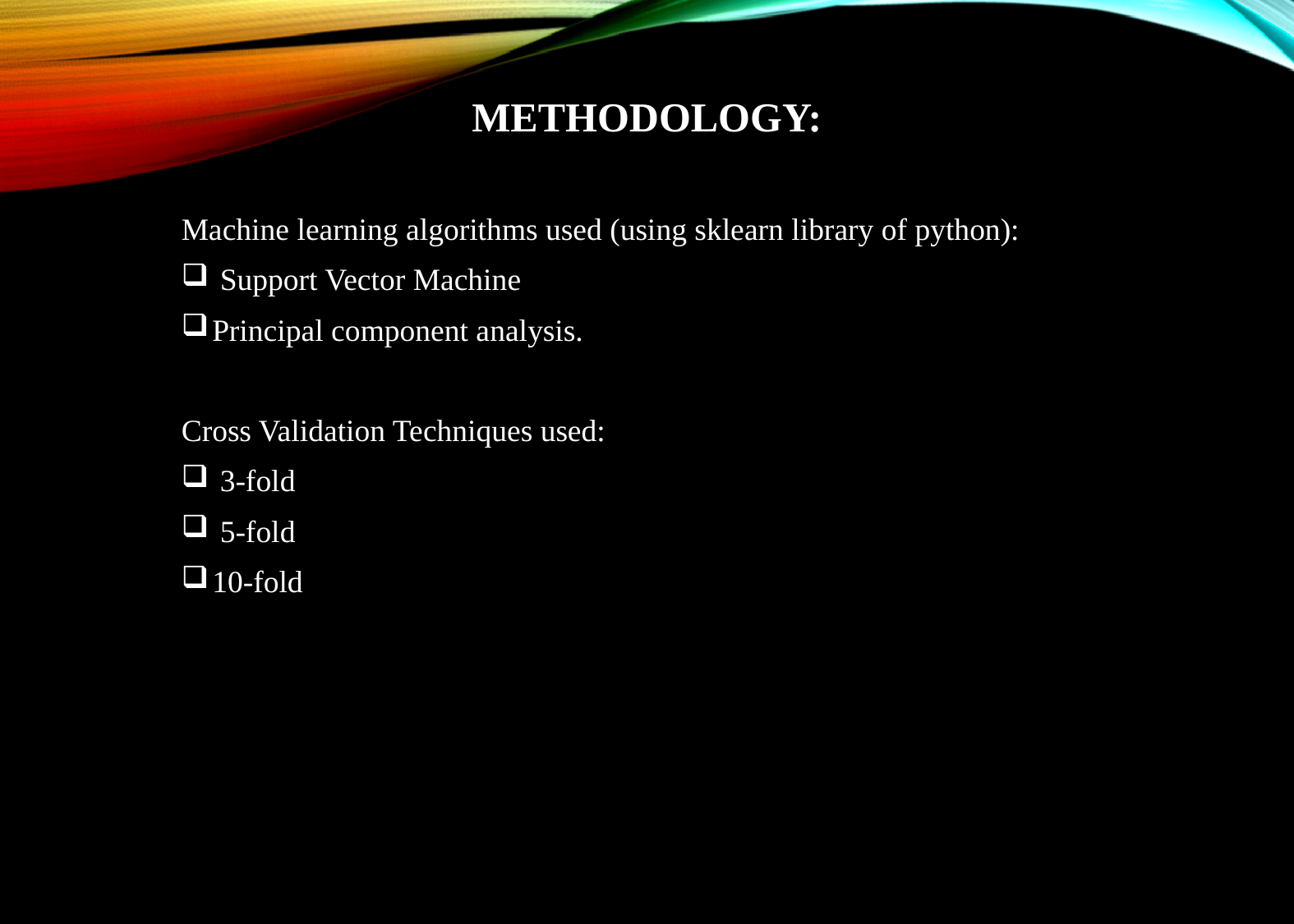

# METHODOLOGY:
Machine learning algorithms used (using sklearn library of python):
 Support Vector Machine
Principal component analysis.

Cross Validation Techniques used:
 3-fold
 5-fold
10-fold